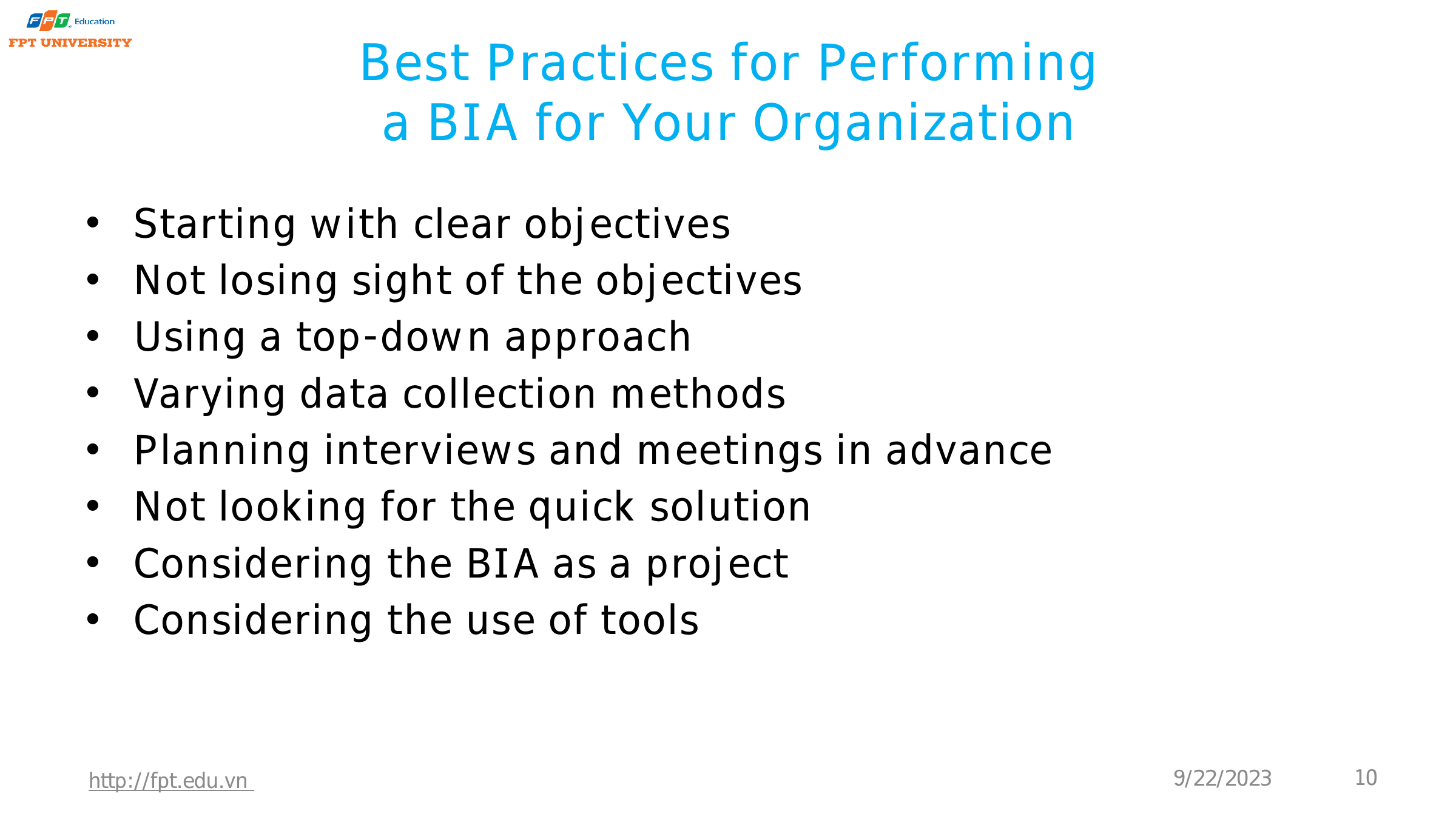

# Best Practices for Performing a BIA for Your Organization
Starting with clear objectives
Not losing sight of the objectives
Using a top-down approach
Varying data collection methods
Planning interviews and meetings in advance
Not looking for the quick solution
Considering the BIA as a project
Considering the use of tools
http://fpt.edu.vn
9/22/2023
10